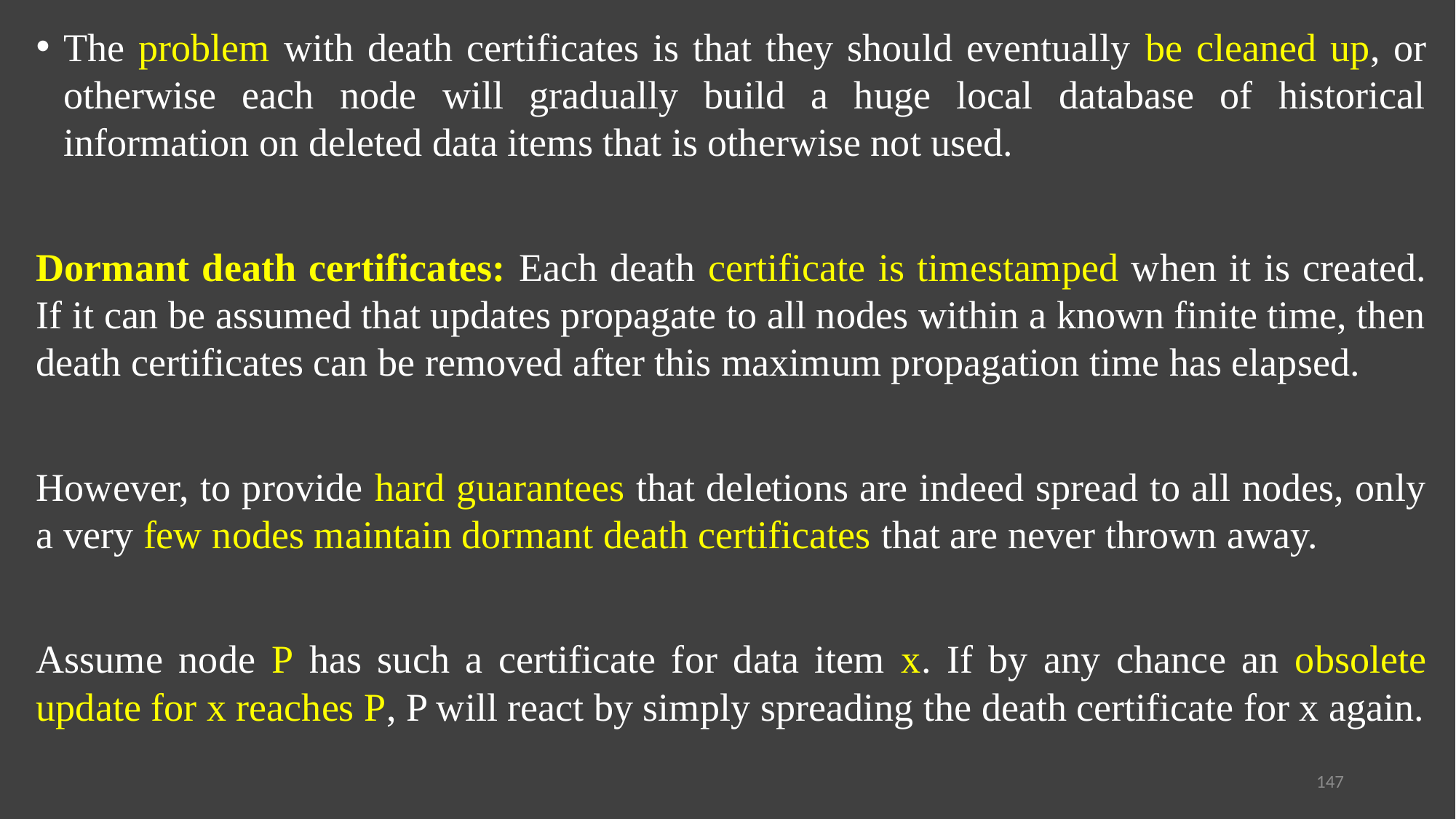

The problem with death certificates is that they should eventually be cleaned up, or otherwise each node will gradually build a huge local database of historical information on deleted data items that is otherwise not used.

Dormant death certificates: Each death certificate is timestamped when it is created. If it can be assumed that updates propagate to all nodes within a known finite time, then death certificates can be removed after this maximum propagation time has elapsed.

However, to provide hard guarantees that deletions are indeed spread to all nodes, only a very few nodes maintain dormant death certificates that are never thrown away.

Assume node P has such a certificate for data item x. If by any chance an obsolete update for x reaches P, P will react by simply spreading the death certificate for x again.
147